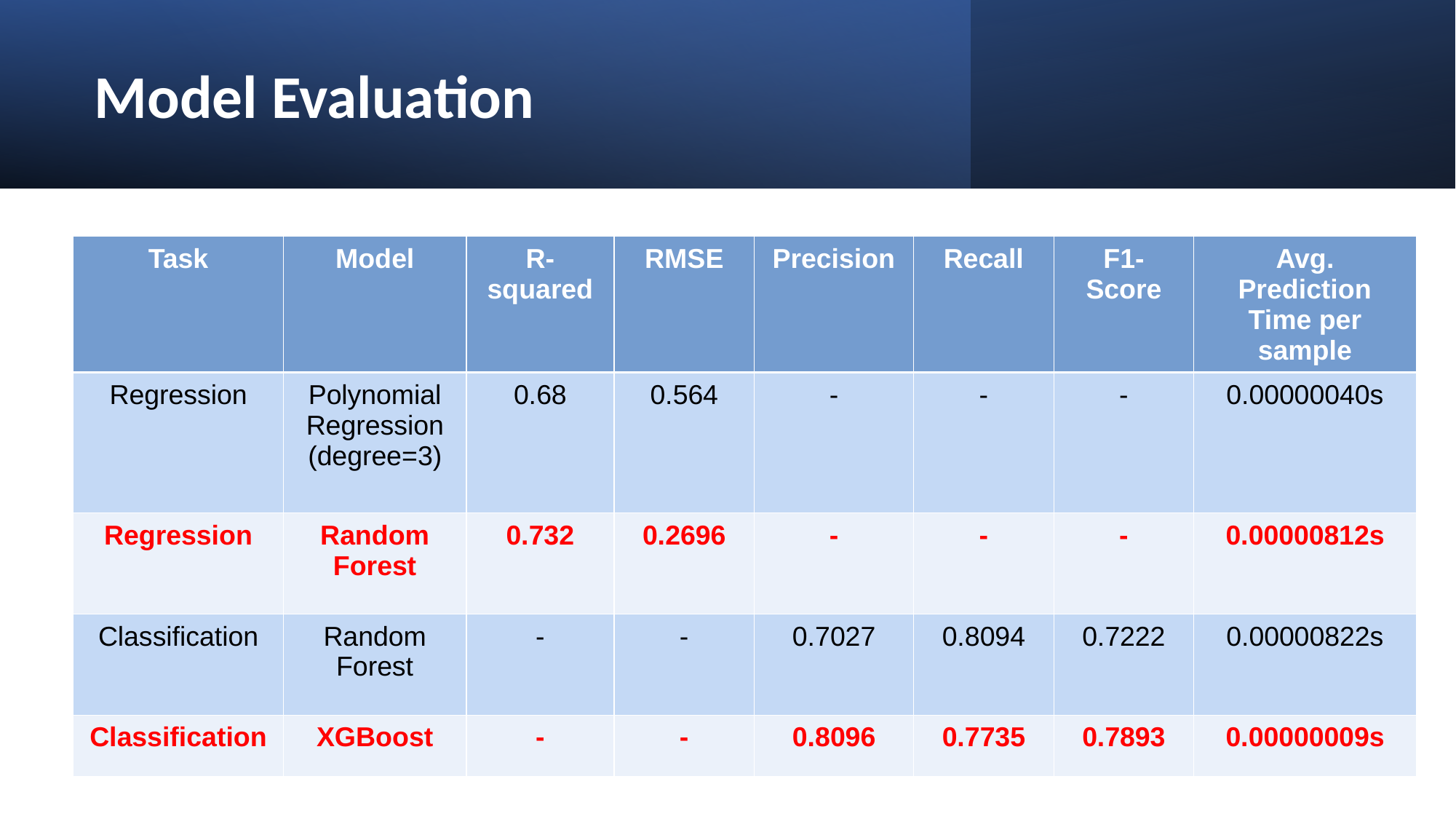

# Model Evaluation

| Task​ | Model​ | R-squared​ | RMSE​ | Precision​ | Recall​ | F1-Score​ | Avg. Prediction Time per sample​ |
| --- | --- | --- | --- | --- | --- | --- | --- |
| Regression​ | Polynomial Regression​ (degree=3)​ | 0.68​ | 0.564​ | -​ | -​ | -​ | 0.00000040s​ |
| Regression​ | Random Forest​ | 0.732​ | 0.2696​ | -​ | -​ | -​ | 0.00000812s​ |
| Classification​ | Random Forest​ | -​ | -​ | 0.7027​ | 0.8094​ | 0.7222​ | 0.00000822s​ |
| Classification​ | XGBoost​ | -​ | -​ | 0.8096​ | 0.7735​ | 0.7893​ | 0.00000009s​ |